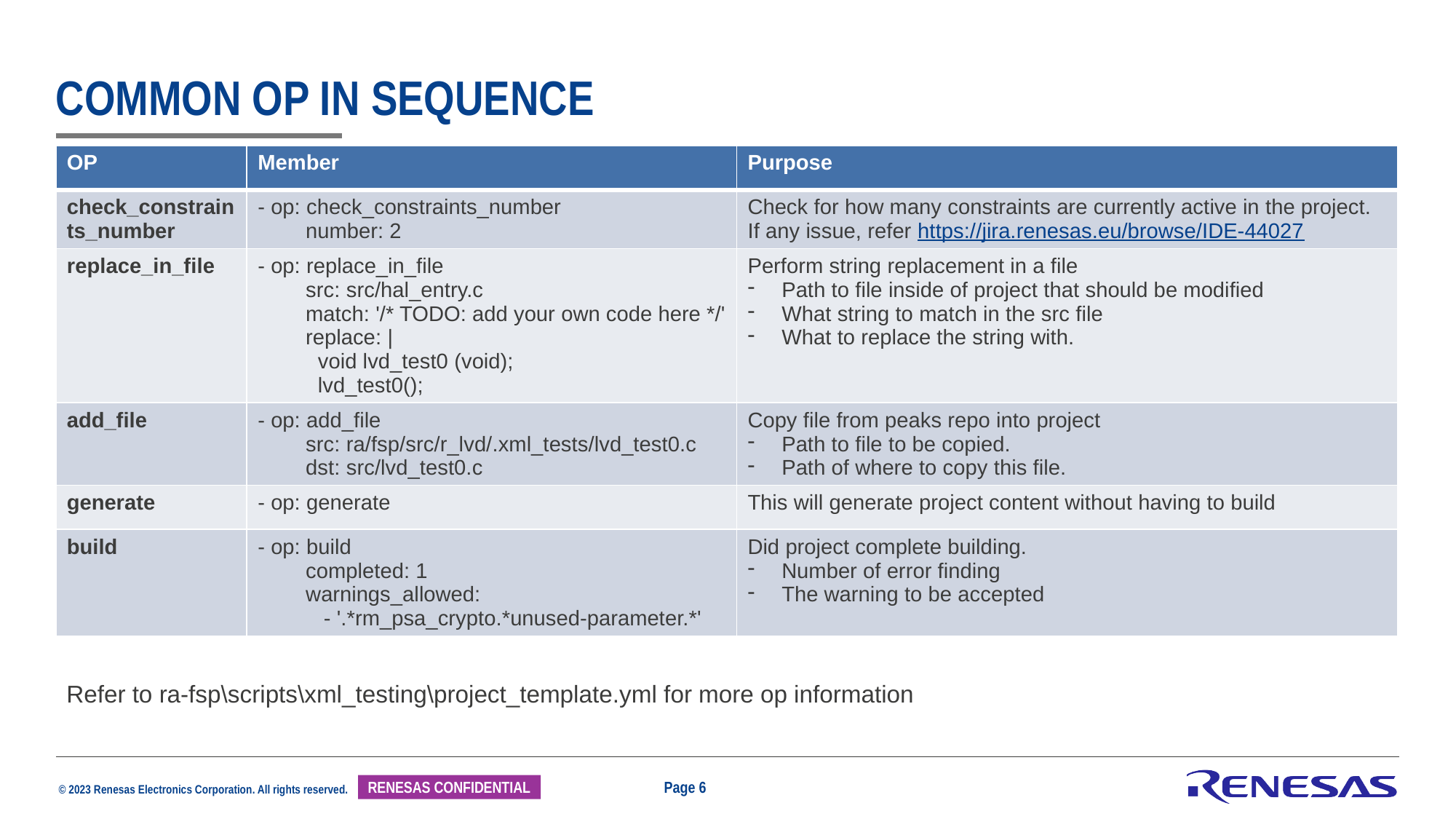

# Common OP in sequence
| OP | Member | Purpose |
| --- | --- | --- |
| check\_constraints\_number | - op: check\_constraints\_number number: 2 | Check for how many constraints are currently active in the project. If any issue, refer https://jira.renesas.eu/browse/IDE-44027 |
| replace\_in\_file | - op: replace\_in\_file src: src/hal\_entry.c match: '/\* TODO: add your own code here \*/' replace: | void lvd\_test0 (void); lvd\_test0(); | Perform string replacement in a file Path to file inside of project that should be modified What string to match in the src file What to replace the string with. |
| add\_file | - op: add\_file src: ra/fsp/src/r\_lvd/.xml\_tests/lvd\_test0.c dst: src/lvd\_test0.c | Copy file from peaks repo into project Path to file to be copied. Path of where to copy this file. |
| generate | - op: generate | This will generate project content without having to build |
| build | - op: build completed: 1 warnings\_allowed: - '.\*rm\_psa\_crypto.\*unused-parameter.\*' | Did project complete building. Number of error finding The warning to be accepted |
Refer to ra-fsp\scripts\xml_testing\project_template.yml for more op information